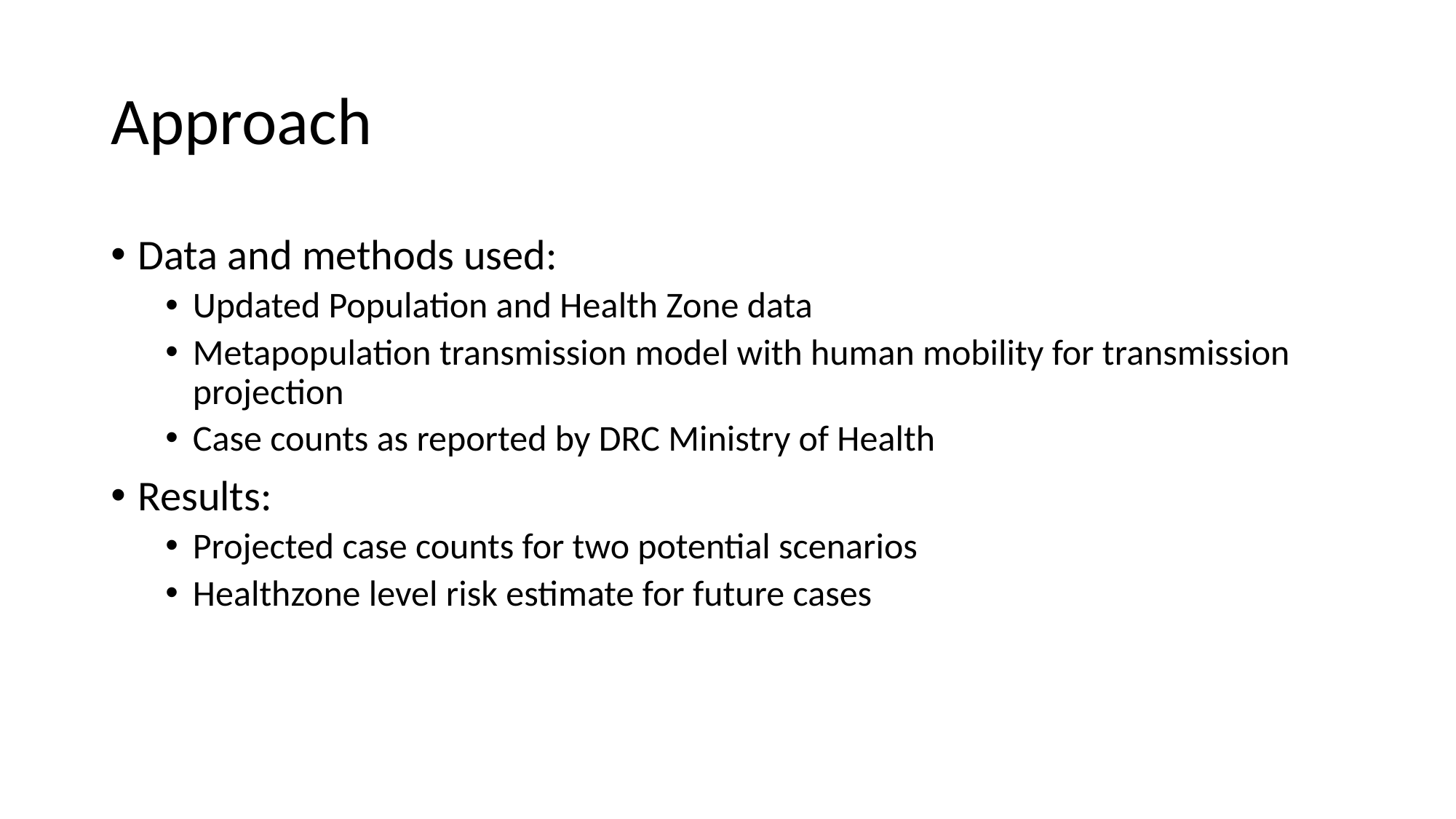

# Approach
Data and methods used:
Updated Population and Health Zone data
Metapopulation transmission model with human mobility for transmission projection
Case counts as reported by DRC Ministry of Health
Results:
Projected case counts for two potential scenarios
Healthzone level risk estimate for future cases